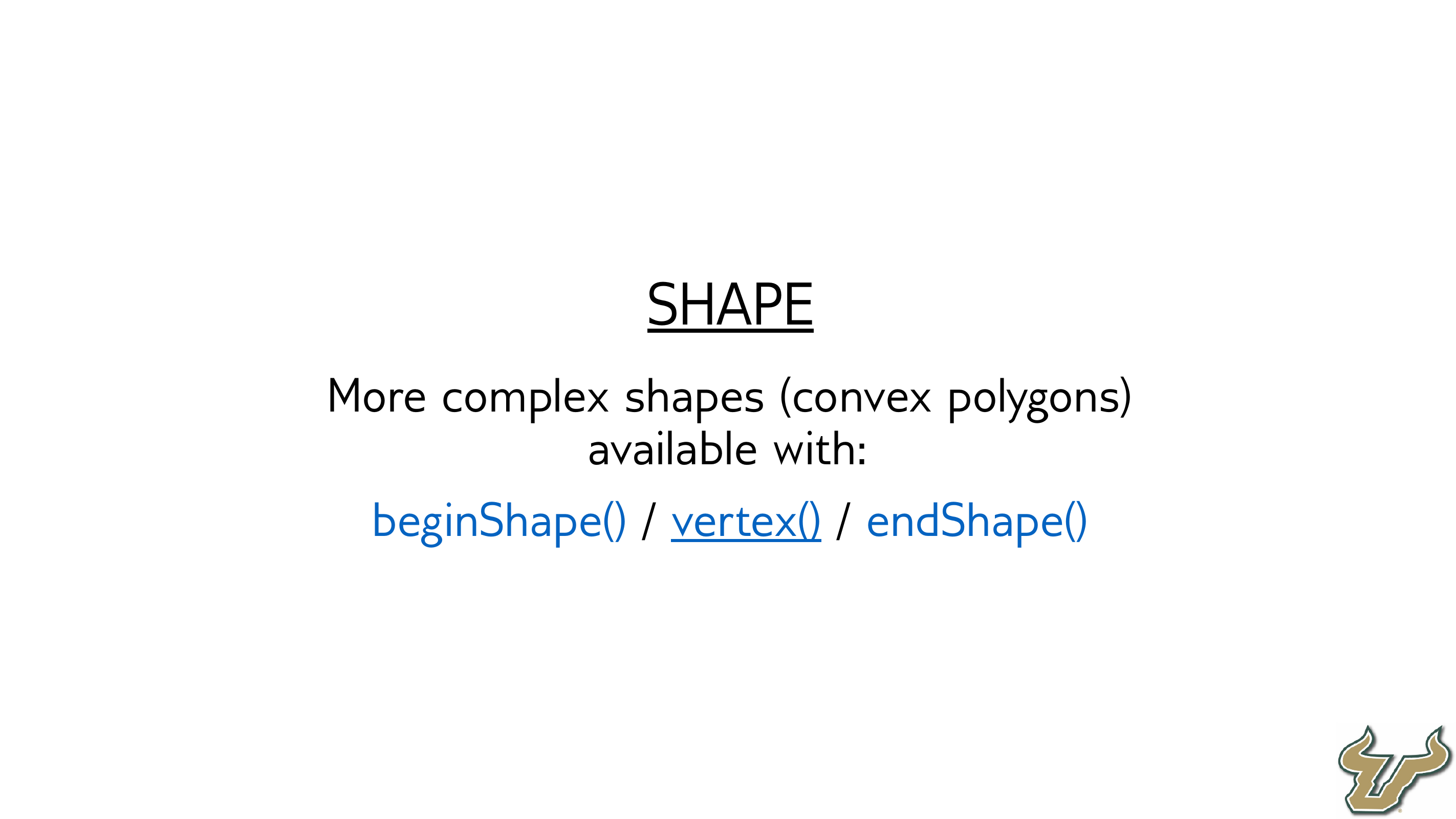

Shape
More complex shapes (convex polygons) available with:
beginShape() / vertex() / endShape()